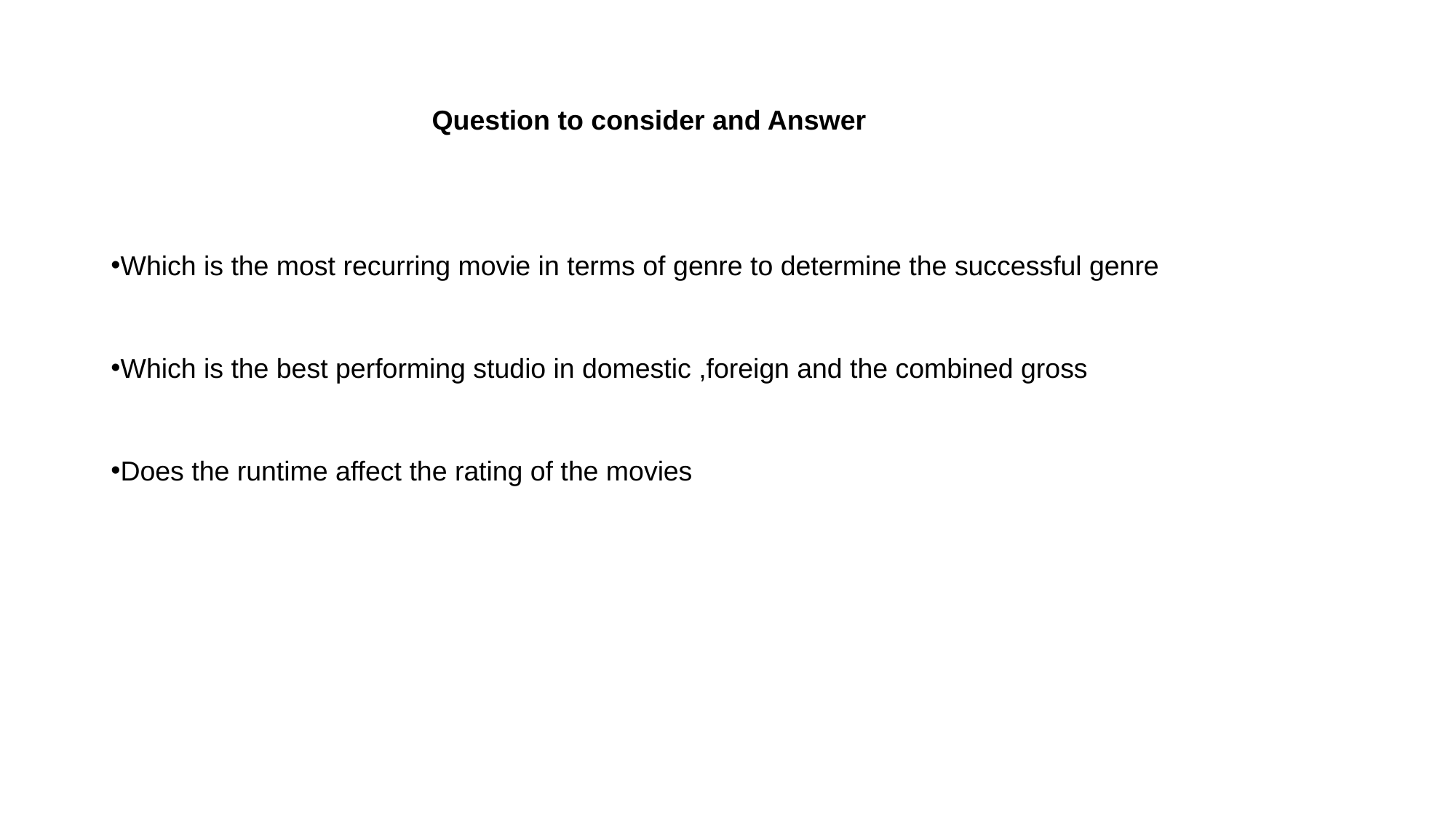

# Question to consider and Answer
Which is the most recurring movie in terms of genre to determine the successful genre
Which is the best performing studio in domestic ,foreign and the combined gross
Does the runtime affect the rating of the movies